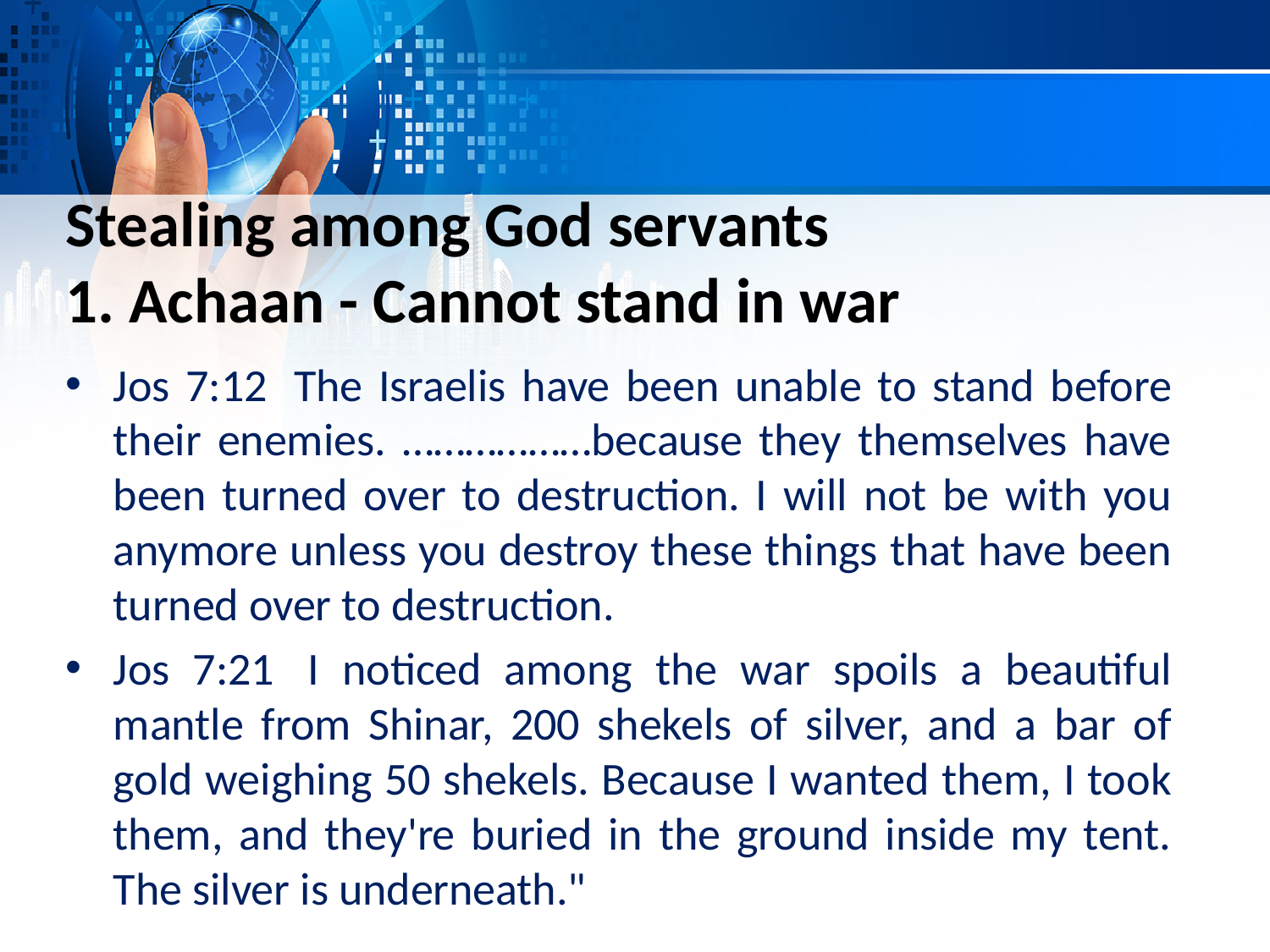

# Stealing among God servants 1. Achaan - Cannot stand in war
Jos 7:12  The Israelis have been unable to stand before their enemies. ………………because they themselves have been turned over to destruction. I will not be with you anymore unless you destroy these things that have been turned over to destruction.
Jos 7:21  I noticed among the war spoils a beautiful mantle from Shinar, 200 shekels of silver, and a bar of gold weighing 50 shekels. Because I wanted them, I took them, and they're buried in the ground inside my tent. The silver is underneath."